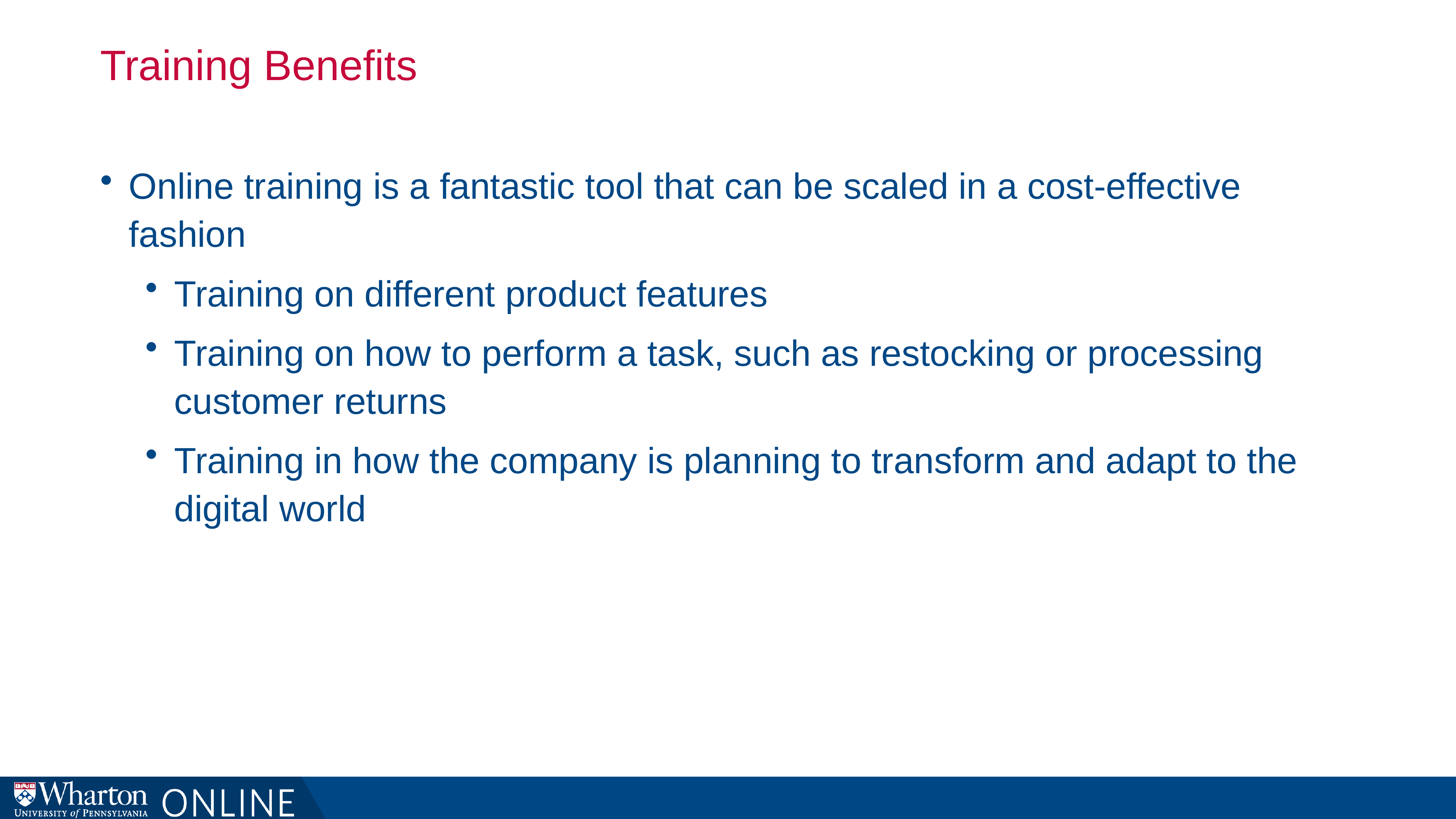

# Training Benefits
Online training is a fantastic tool that can be scaled in a cost-effective fashion
Training on different product features
Training on how to perform a task, such as restocking or processing customer returns
Training in how the company is planning to transform and adapt to the digital world